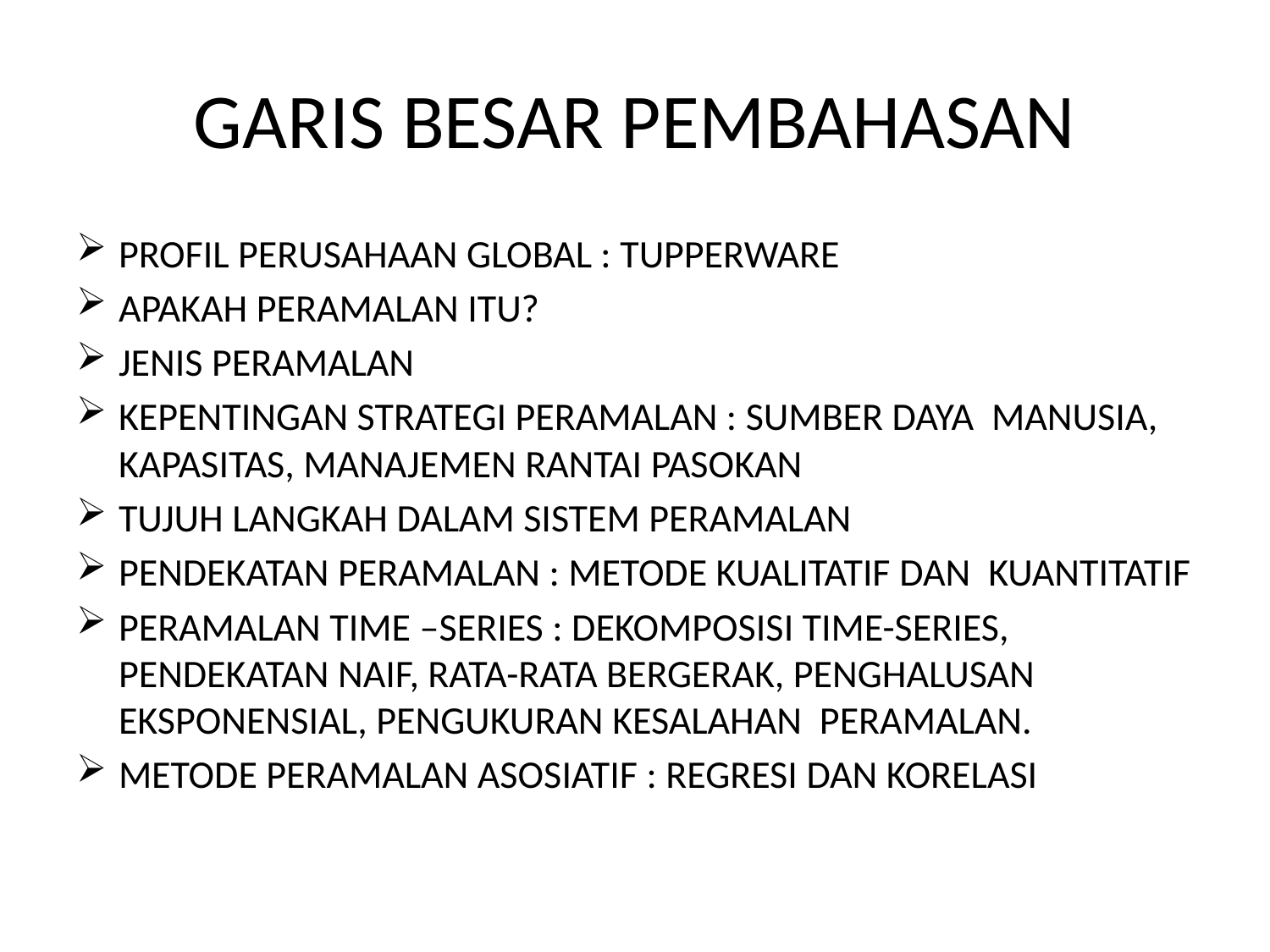

# GARIS BESAR PEMBAHASAN
PROFIL PERUSAHAAN GLOBAL : TUPPERWARE
APAKAH PERAMALAN ITU?
JENIS PERAMALAN
KEPENTINGAN STRATEGI PERAMALAN : SUMBER DAYA  MANUSIA, KAPASITAS, MANAJEMEN RANTAI PASOKAN
TUJUH LANGKAH DALAM SISTEM PERAMALAN
PENDEKATAN PERAMALAN : METODE KUALITATIF DAN  KUANTITATIF
PERAMALAN TIME –SERIES : DEKOMPOSISI TIME-SERIES, PENDEKATAN NAIF, RATA-RATA BERGERAK, PENGHALUSAN EKSPONENSIAL, PENGUKURAN KESALAHAN  PERAMALAN.
METODE PERAMALAN ASOSIATIF : REGRESI DAN KORELASI